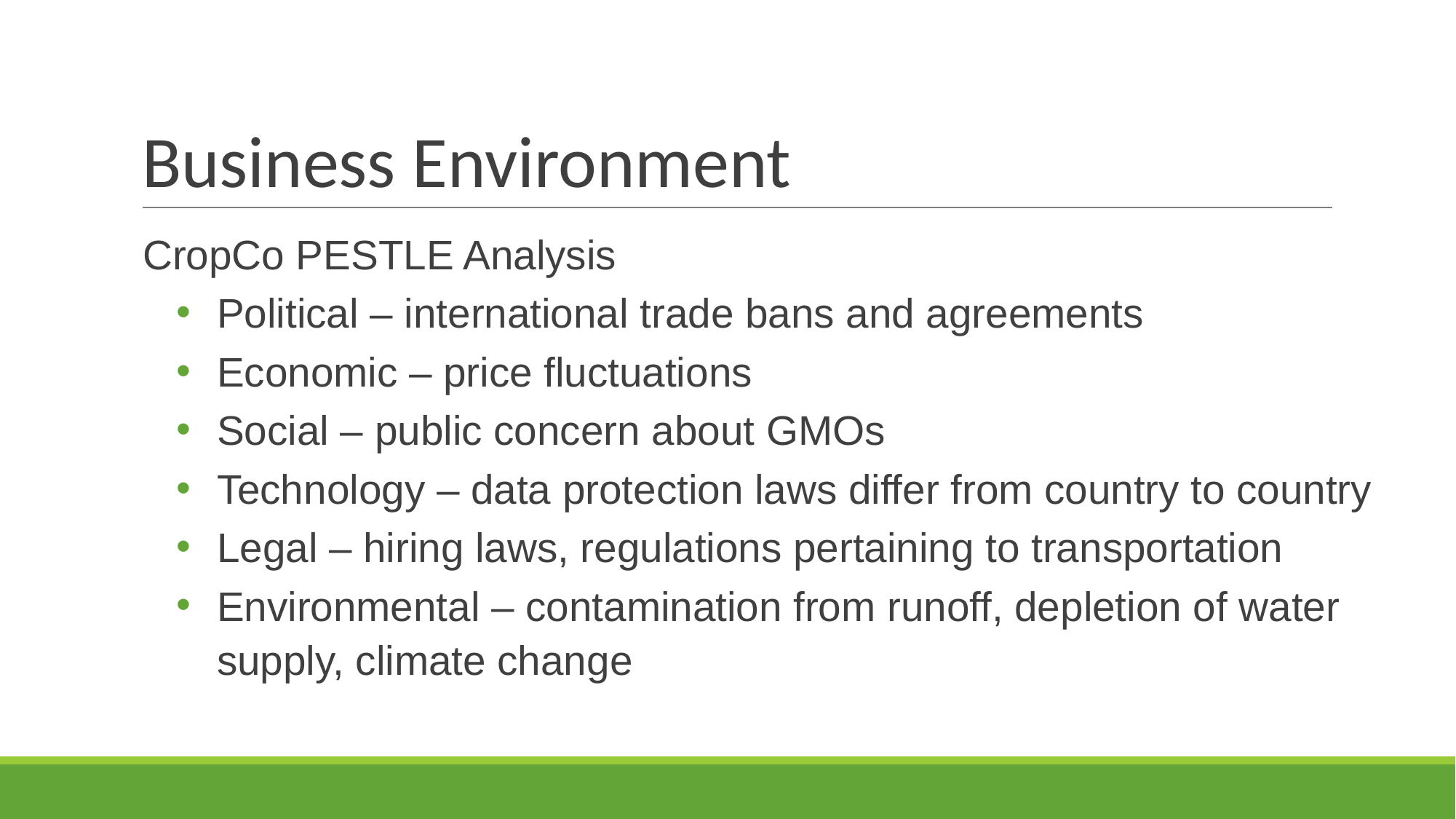

# Business Environment
CropCo PESTLE Analysis
Political – international trade bans and agreements
Economic – price fluctuations
Social – public concern about GMOs
Technology – data protection laws differ from country to country
Legal – hiring laws, regulations pertaining to transportation
Environmental – contamination from runoff, depletion of water supply, climate change